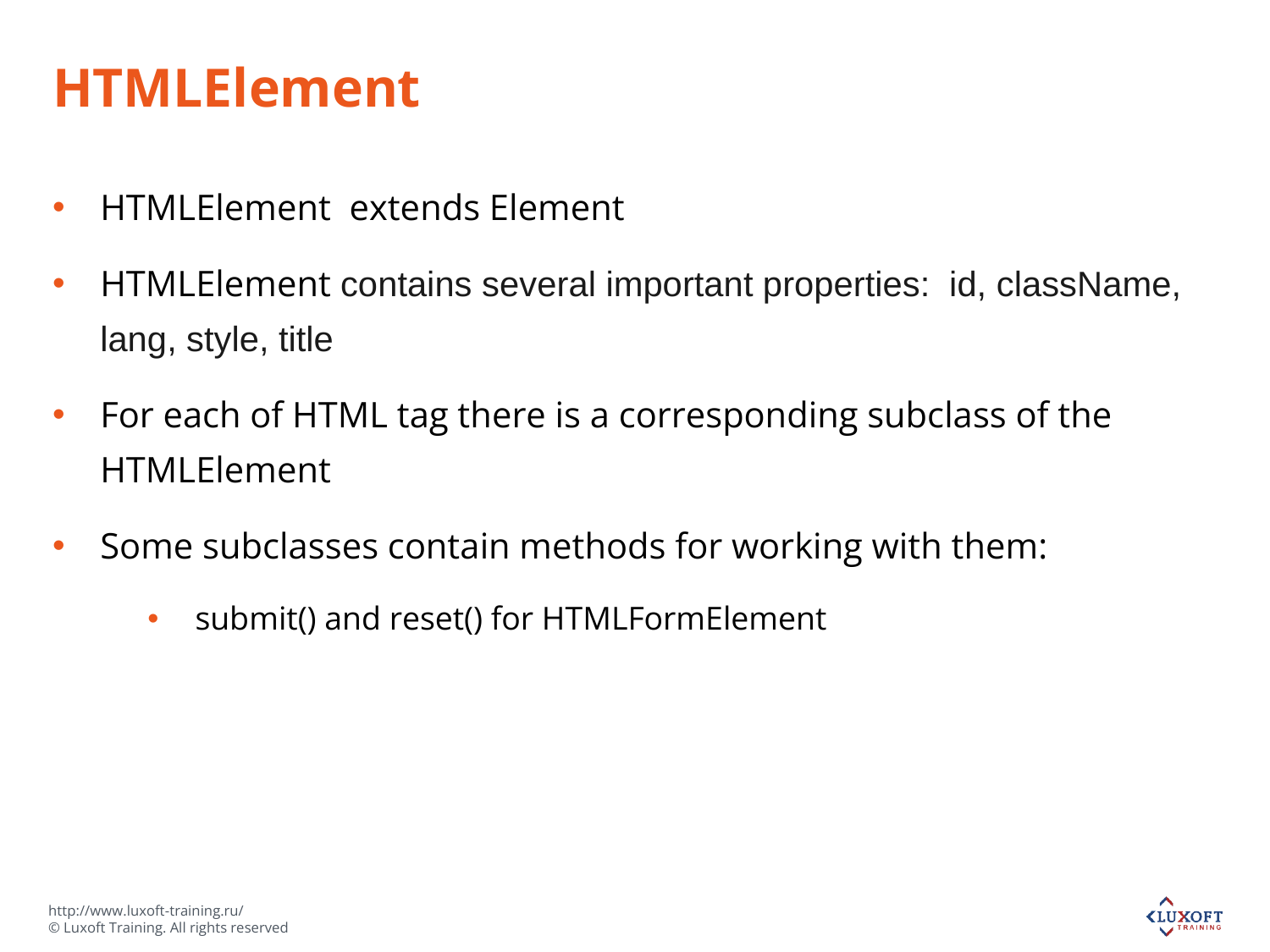

# HTMLElement
HTMLElement  extends Element
HTMLElement contains several important properties:  id, className, lang, style, title
For each of HTML tag there is a corresponding subclass of the HTMLElement
Some subclasses contain methods for working with them:
submit() and reset() for HTMLFormElement